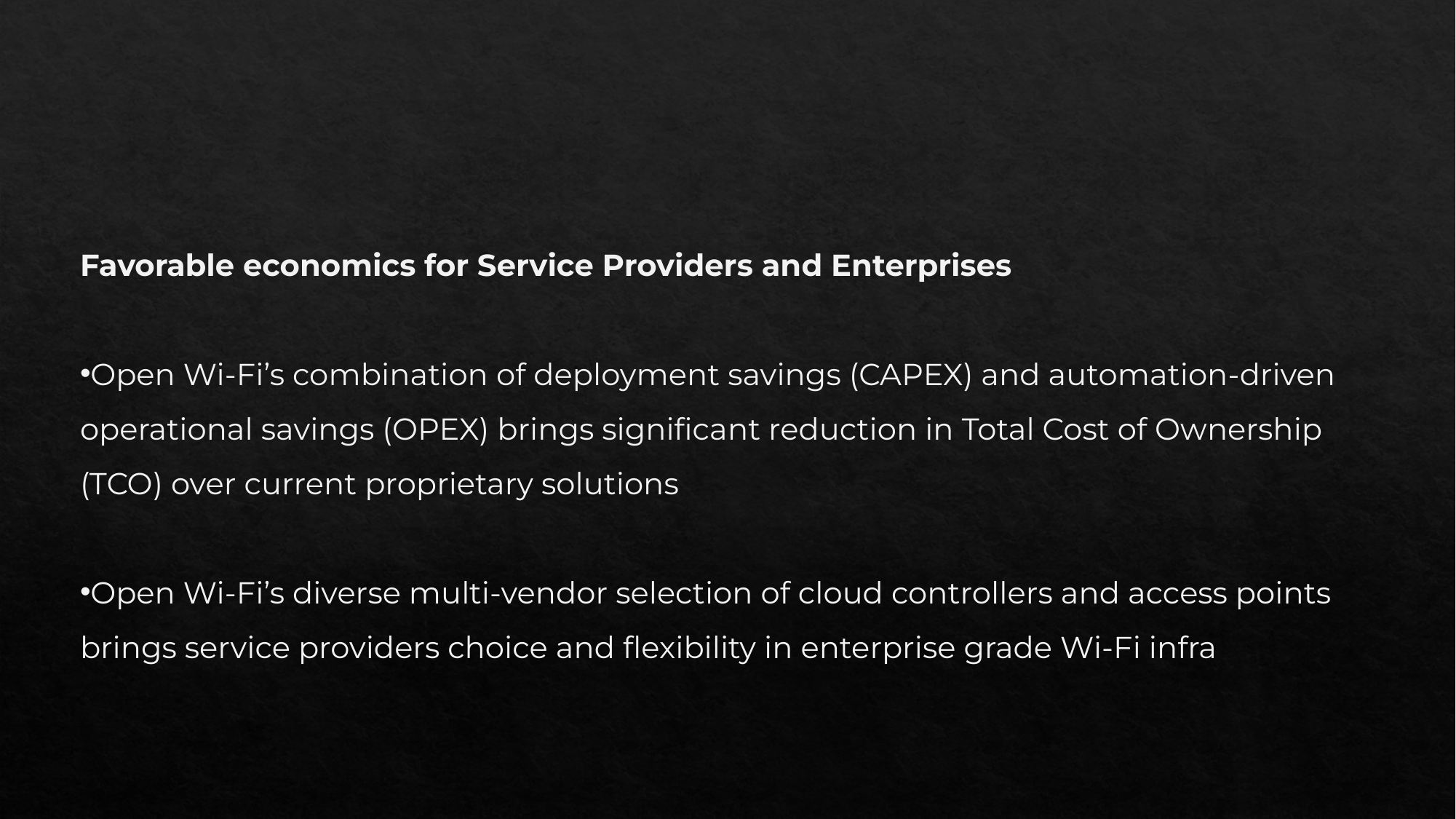

Favorable economics for Service Providers and Enterprises

Open Wi-Fi’s combination of deployment savings (CAPEX) and automation-driven operational savings (OPEX) brings significant reduction in Total Cost of Ownership (TCO) over current proprietary solutions

Open Wi-Fi’s diverse multi-vendor selection of cloud controllers and access points brings service providers choice and flexibility in enterprise grade Wi-Fi infra